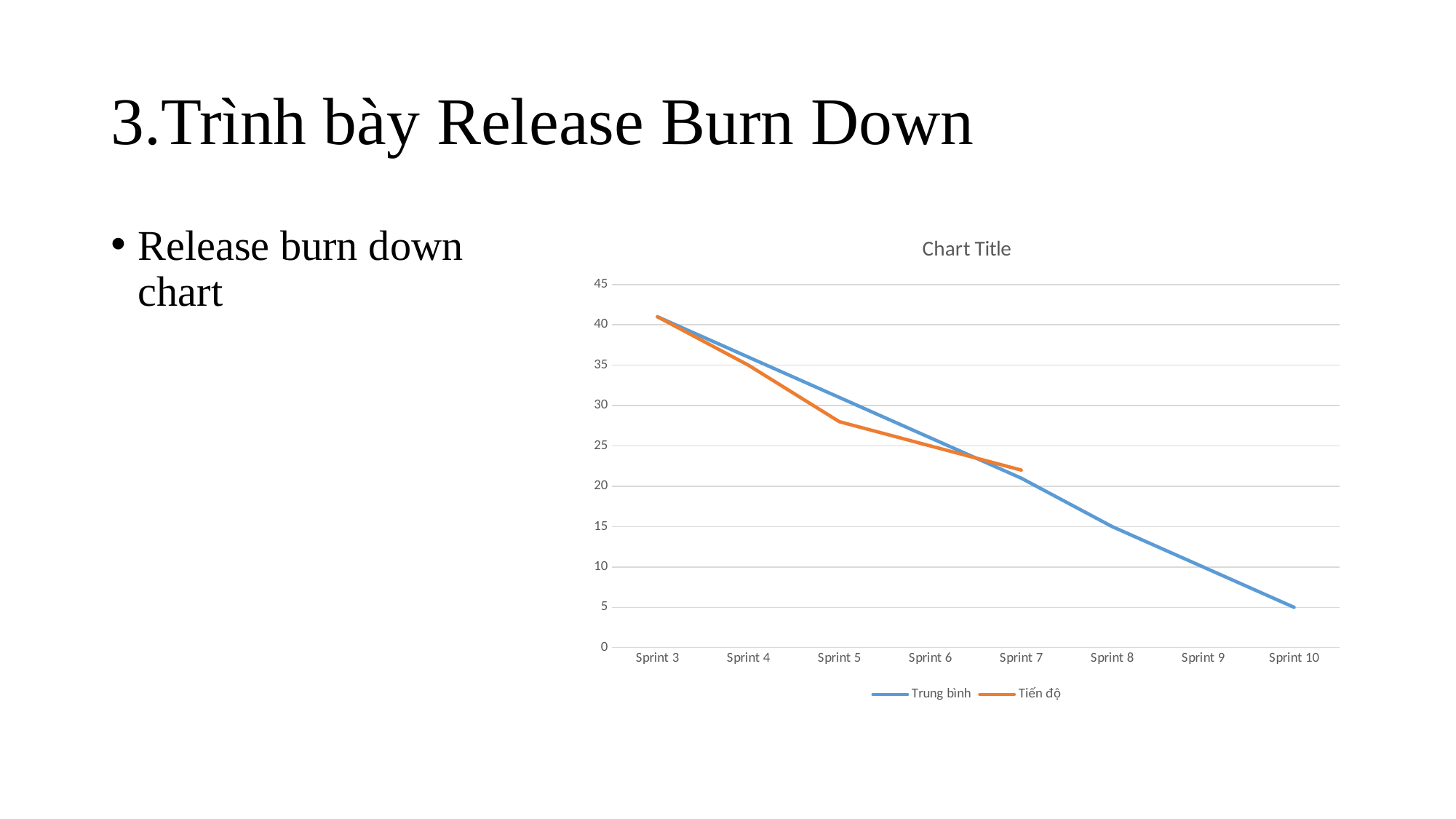

# 3.Trình bày Release Burn Down
Release burn down chart

### Chart:

| Category | Trung bình | Tiến độ |
|---|---|---|
| Sprint 3 | 41.0 | 41.0 |
| Sprint 4 | 36.0 | 35.0 |
| Sprint 5 | 31.0 | 28.0 |
| Sprint 6 | 26.0 | 25.0 |
| Sprint 7 | 21.0 | 22.0 |
| Sprint 8 | 15.0 | None |
| Sprint 9 | 10.0 | None |
| Sprint 10 | 5.0 | None |